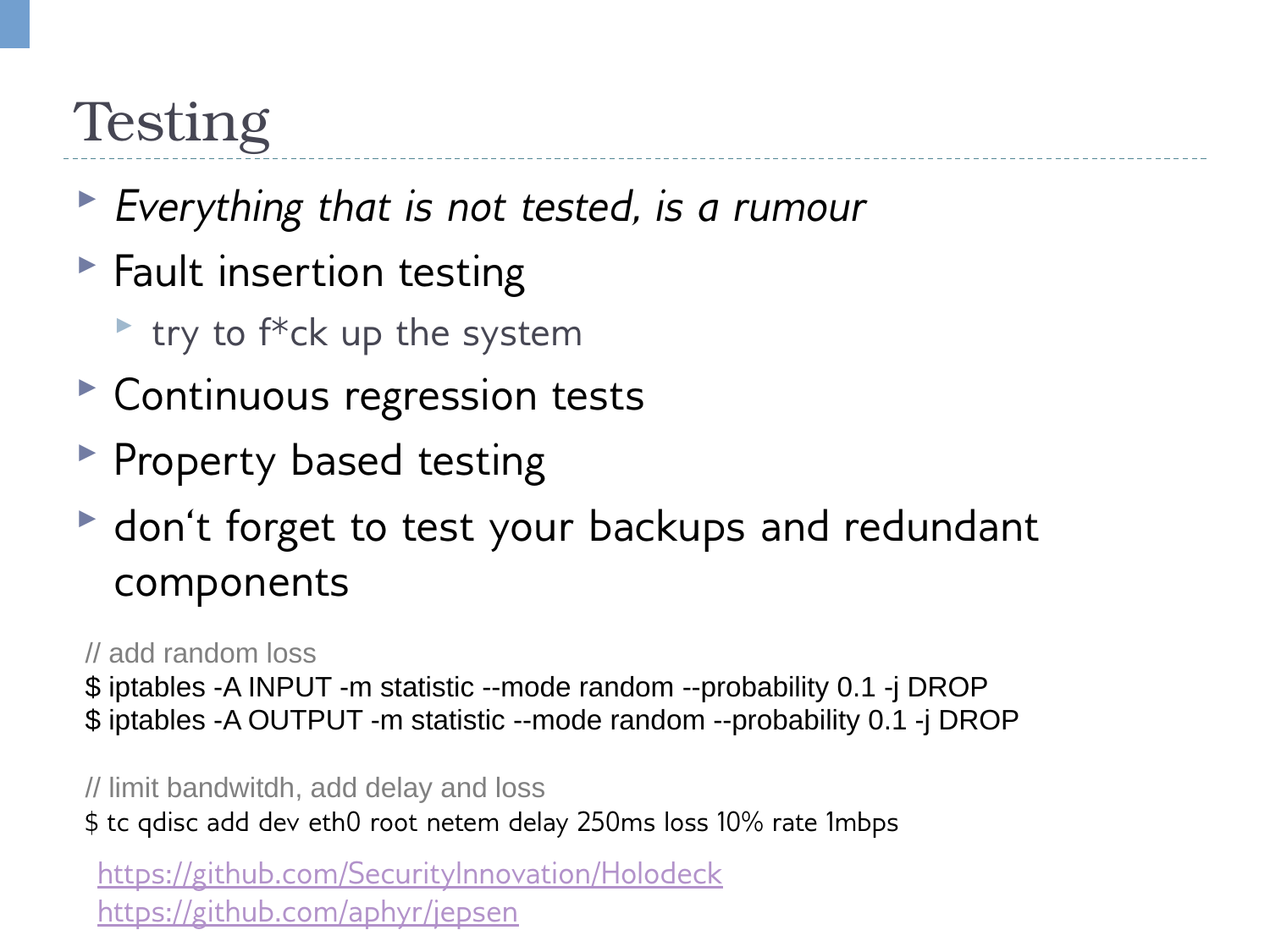

# Testing
Everything that is not tested, is a rumour
Fault insertion testing
try to f*ck up the system
Continuous regression tests
Property based testing
don‘t forget to test your backups and redundant components

// add random loss
$ iptables -A INPUT -m statistic --mode random --probability 0.1 -j DROP
$ iptables -A OUTPUT -m statistic --mode random --probability 0.1 -j DROP

// limit bandwitdh, add delay and loss
$ tc qdisc add dev eth0 root netem delay 250ms loss 10% rate 1mbps
|  | Example-based | Property-based |
| --- | --- | --- |
| White-box | Traditional unit tests | Generative Tests |
| Black-box | Integration tests | Simulation Testing |
https://github.com/SecurityInnovation/Holodeck
https://github.com/aphyr/jepsen